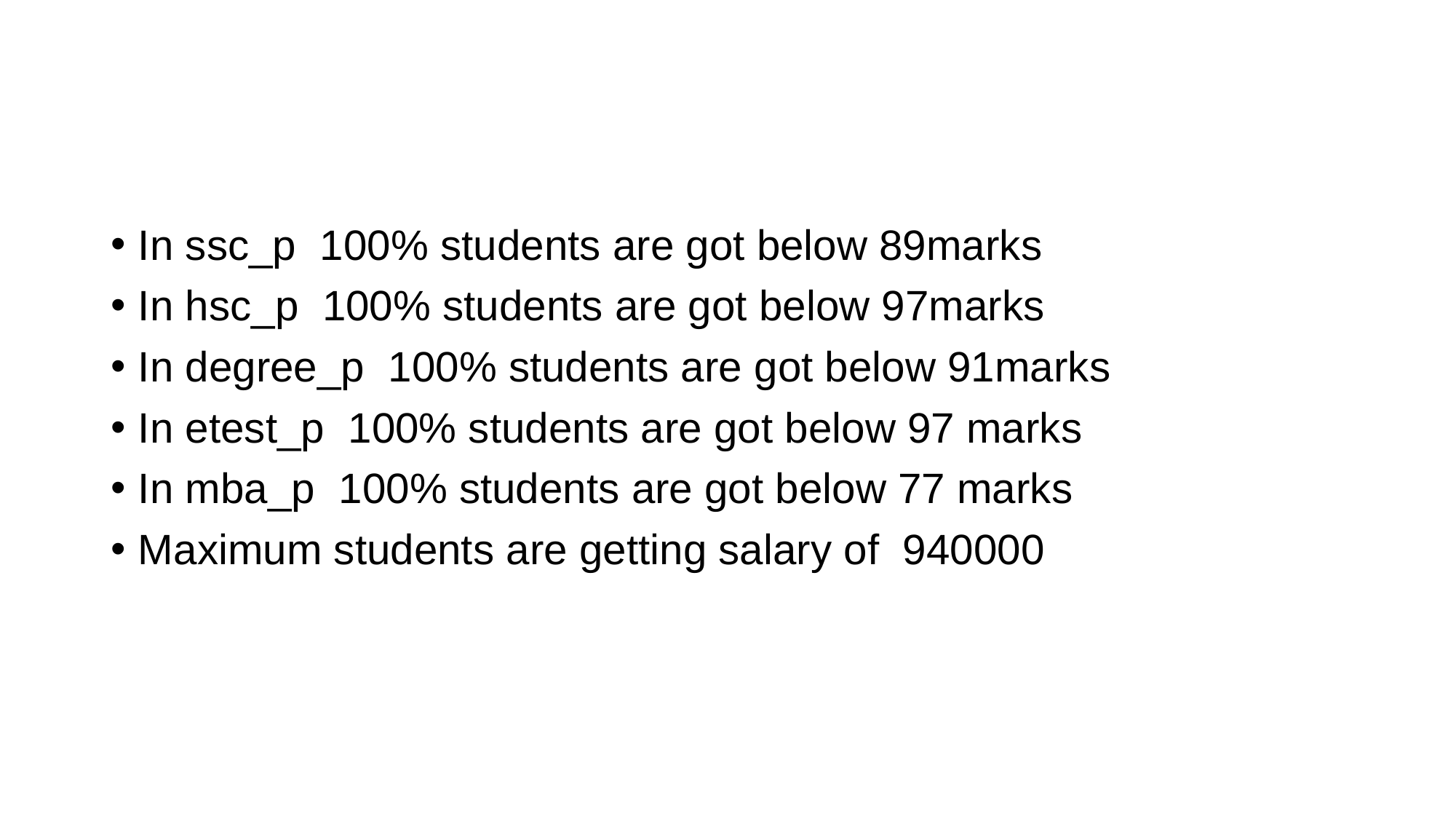

#
In ssc_p  100% students are got below 89marks
In hsc_p  100% students are got below 97marks
In degree_p  100% students are got below 91marks
In etest_p  100% students are got below 97 marks
In mba_p  100% students are got below 77 marks
Maximum students are getting salary of  940000